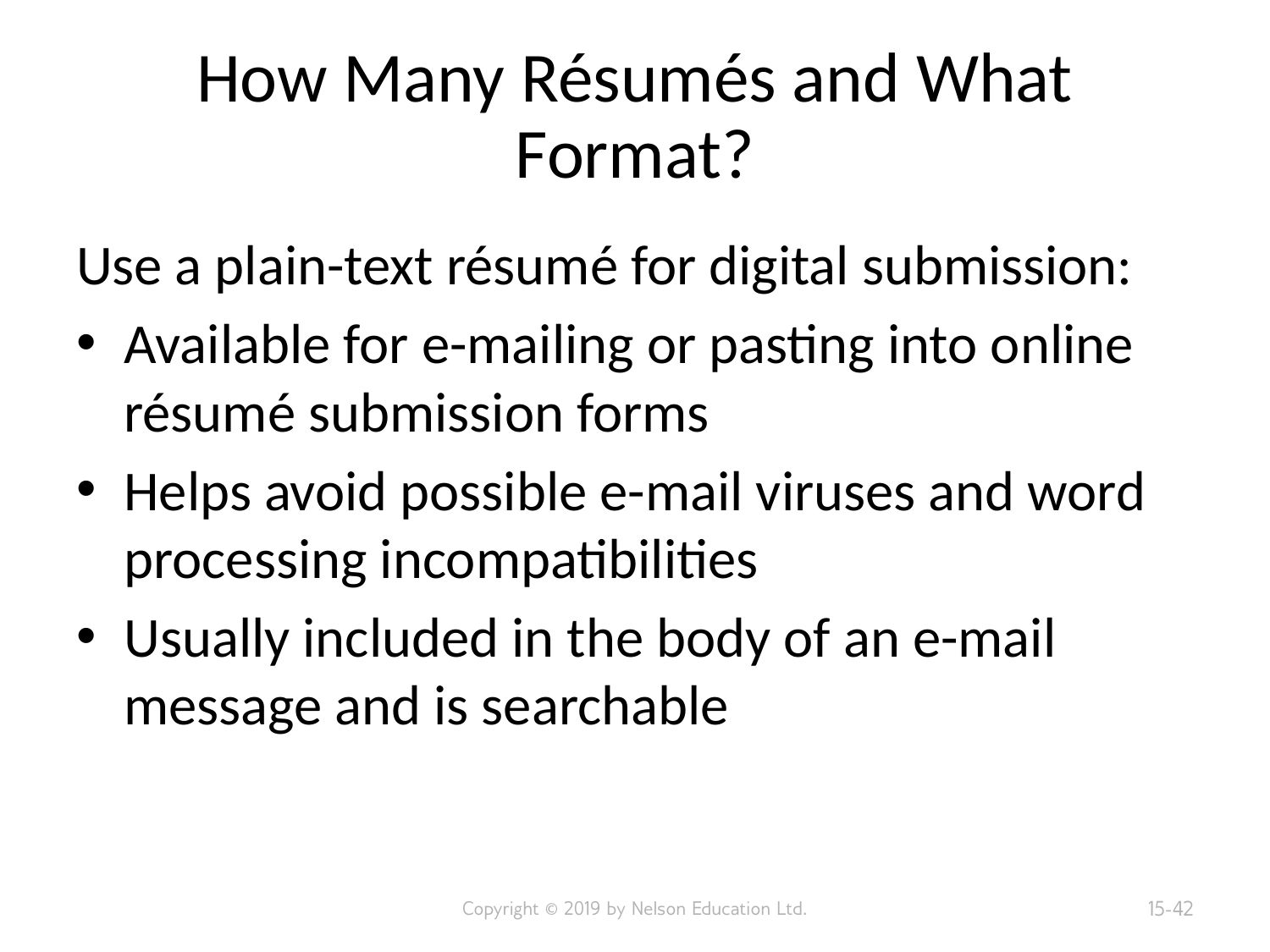

# How Many Résumés and What Format?
Use a plain-text résumé for digital submission:
Available for e-mailing or pasting into online résumé submission forms
Helps avoid possible e-mail viruses and word processing incompatibilities
Usually included in the body of an e-mail message and is searchable
Copyright © 2019 by Nelson Education Ltd.
15-42